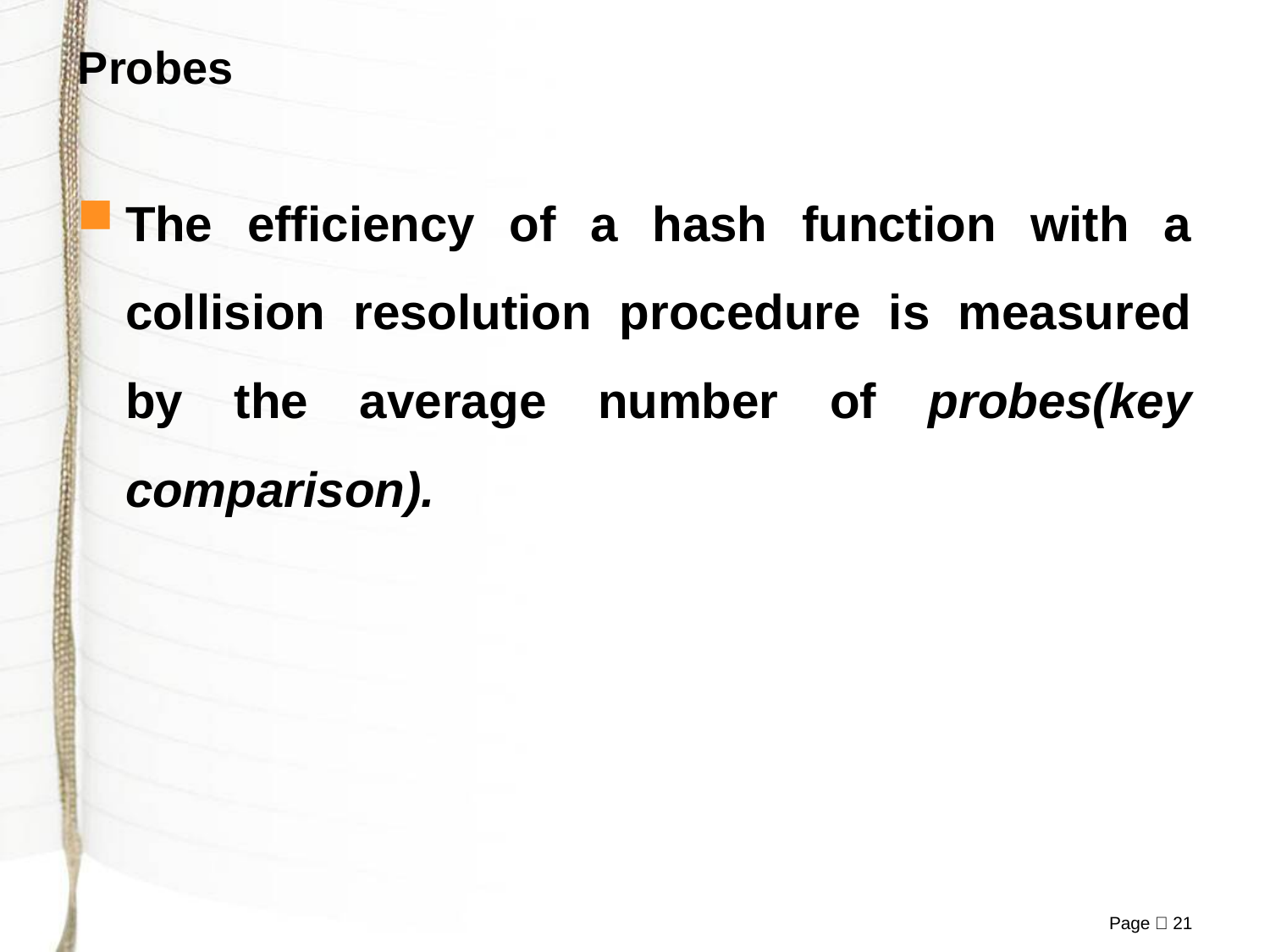

# Probes
The efficiency of a hash function with a collision resolution procedure is measured by the average number of probes(key comparison).